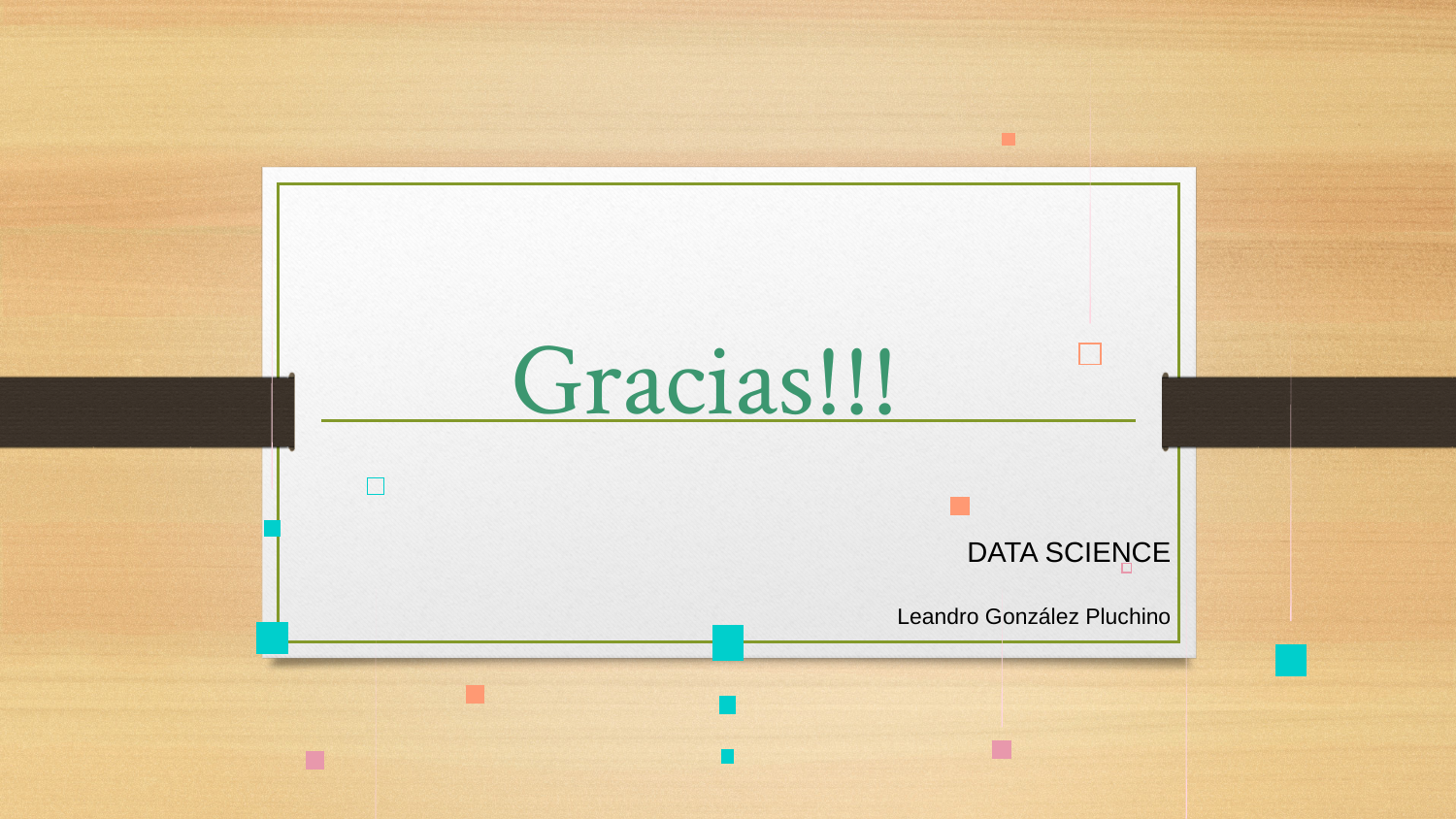

# Gracias!!!

DATA SCIENCE

Leandro González Pluchino